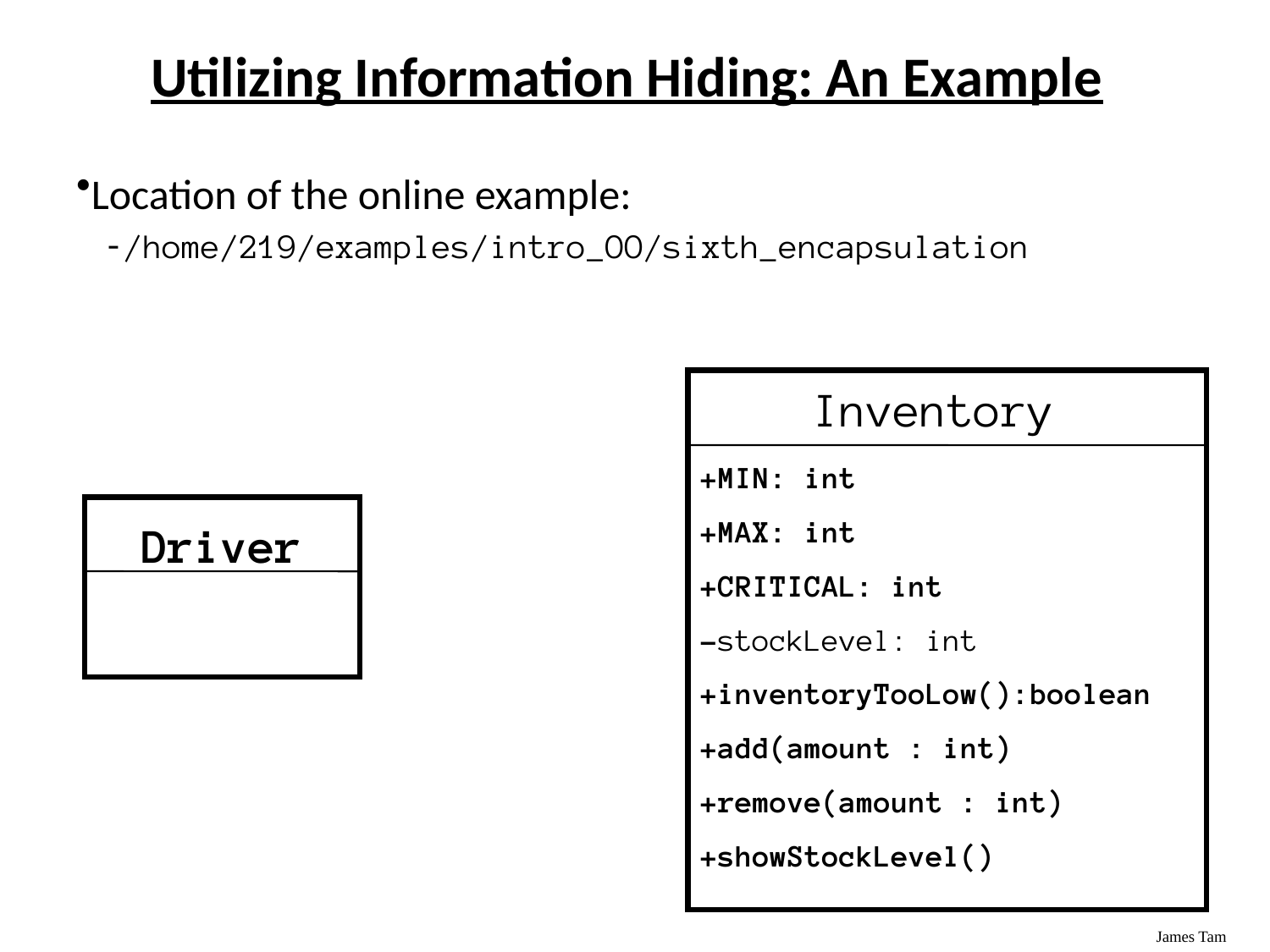

Utilizing Information Hiding: An Example
Location of the online example:
/home/219/examples/intro_OO/sixth_encapsulation

Inventory

+MIN: int
+MAX: int
+CRITICAL: int
-stockLevel: int
+inventoryTooLow():boolean
+add(amount : int)
+remove(amount : int)
+showStockLevel()

Driver